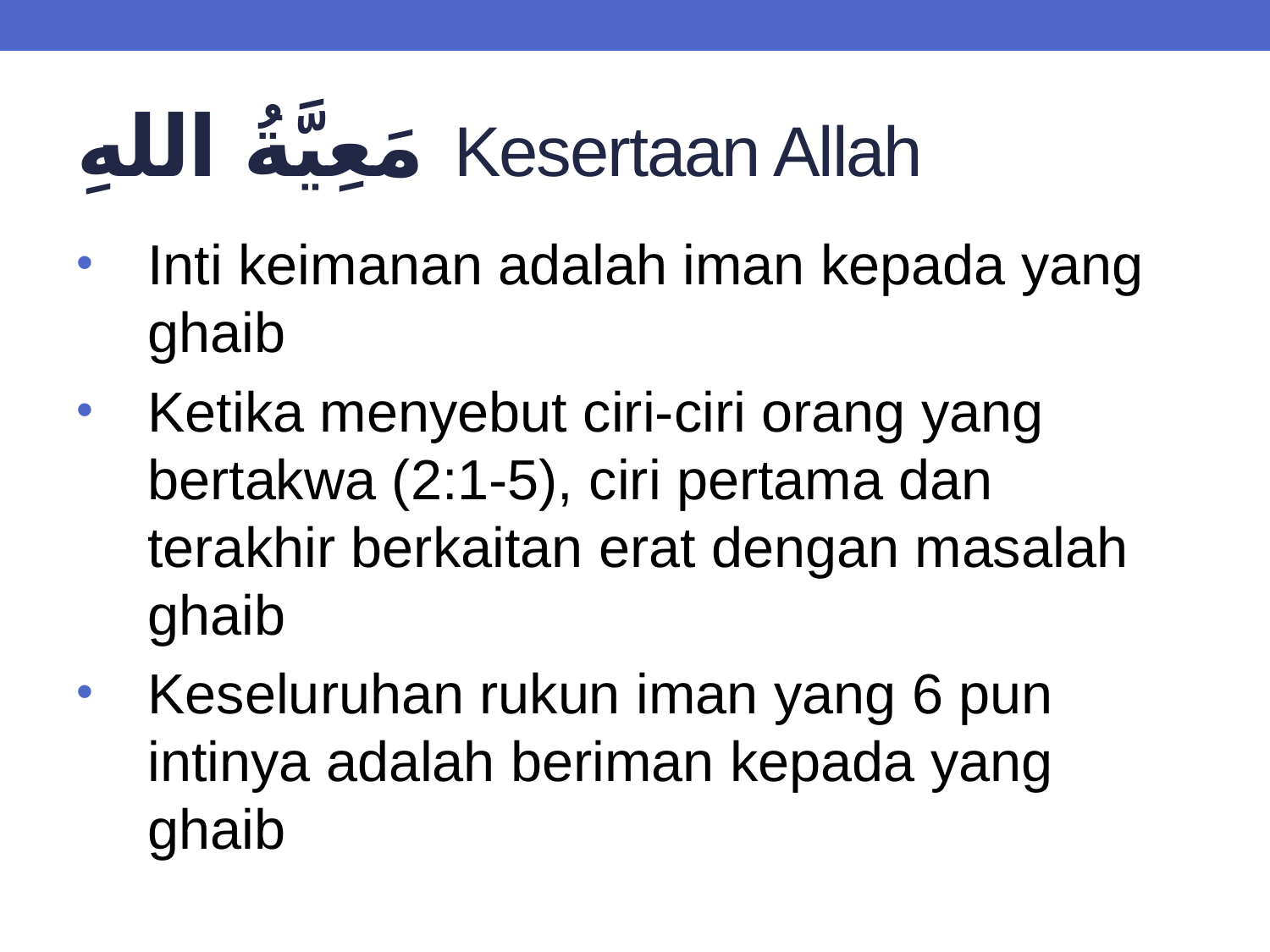

# مَعِيَّةُ اللهِ Kesertaan Allah
Inti keimanan adalah iman kepada yang ghaib
Ketika menyebut ciri-ciri orang yang bertakwa (2:1-5), ciri pertama dan terakhir berkaitan erat dengan masalah ghaib
Keseluruhan rukun iman yang 6 pun intinya adalah beriman kepada yang ghaib